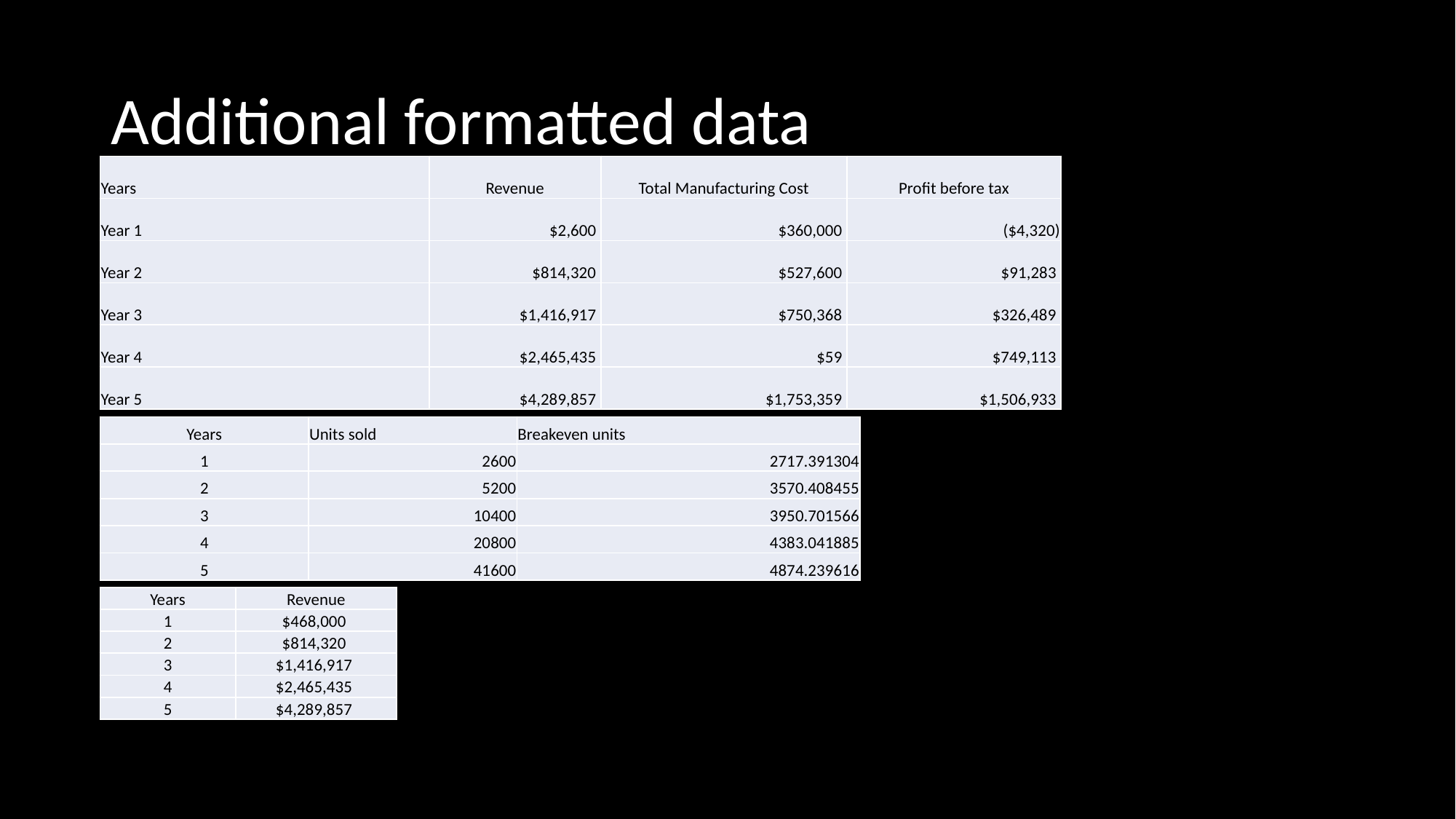

# Additional formatted data
| Years | Revenue | Total Manufacturing Cost | Profit before tax |
| --- | --- | --- | --- |
| Year 1 | $2,600 | $360,000 | ($4,320) |
| Year 2 | $814,320 | $527,600 | $91,283 |
| Year 3 | $1,416,917 | $750,368 | $326,489 |
| Year 4 | $2,465,435 | $59 | $749,113 |
| Year 5 | $4,289,857 | $1,753,359 | $1,506,933 |
| Years | Units sold | Breakeven units |
| --- | --- | --- |
| 1 | 2600 | 2717.391304 |
| 2 | 5200 | 3570.408455 |
| 3 | 10400 | 3950.701566 |
| 4 | 20800 | 4383.041885 |
| 5 | 41600 | 4874.239616 |
| Years | Revenue |
| --- | --- |
| 1 | $468,000 |
| 2 | $814,320 |
| 3 | $1,416,917 |
| 4 | $2,465,435 |
| 5 | $4,289,857 |